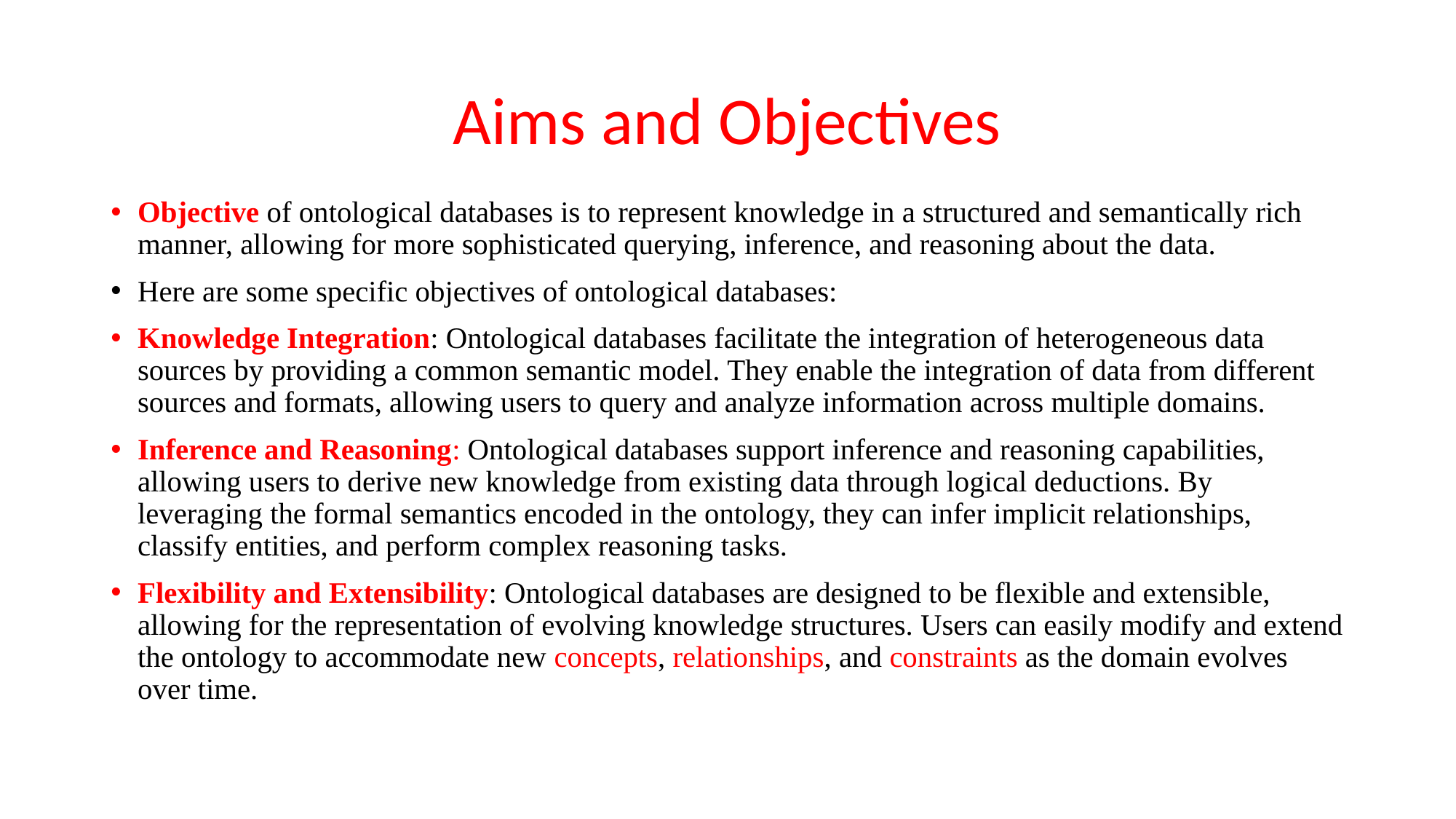

# Aims and Objectives
Objective of ontological databases is to represent knowledge in a structured and semantically rich manner, allowing for more sophisticated querying, inference, and reasoning about the data.
Here are some specific objectives of ontological databases:
Knowledge Integration: Ontological databases facilitate the integration of heterogeneous data sources by providing a common semantic model. They enable the integration of data from different sources and formats, allowing users to query and analyze information across multiple domains.
Inference and Reasoning: Ontological databases support inference and reasoning capabilities, allowing users to derive new knowledge from existing data through logical deductions. By leveraging the formal semantics encoded in the ontology, they can infer implicit relationships, classify entities, and perform complex reasoning tasks.
Flexibility and Extensibility: Ontological databases are designed to be flexible and extensible, allowing for the representation of evolving knowledge structures. Users can easily modify and extend the ontology to accommodate new concepts, relationships, and constraints as the domain evolves over time.